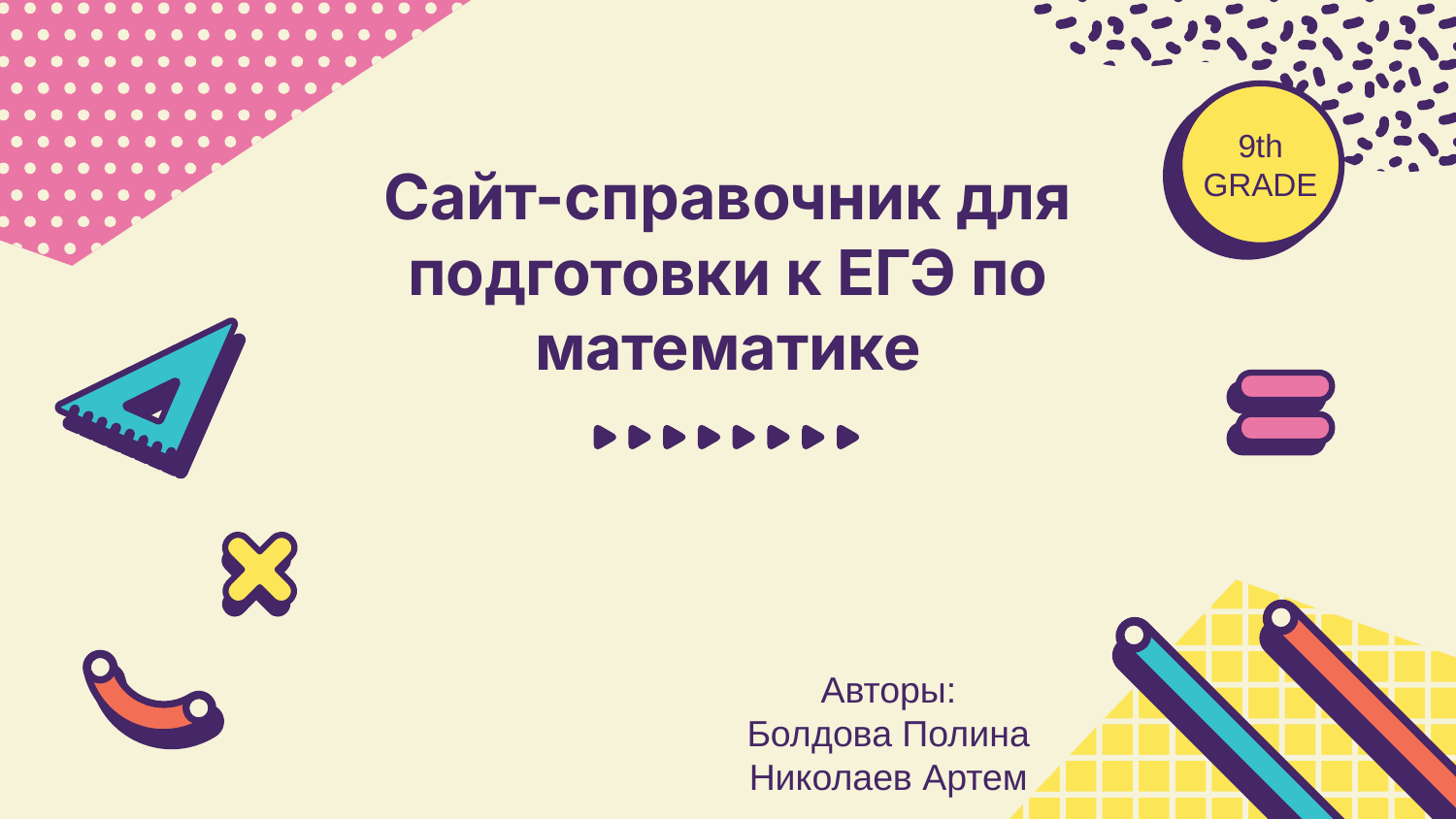

9th GRADE
# Сайт-справочник для подготовки к ЕГЭ по математике

Авторы:
Болдова Полина
Николаев Артем